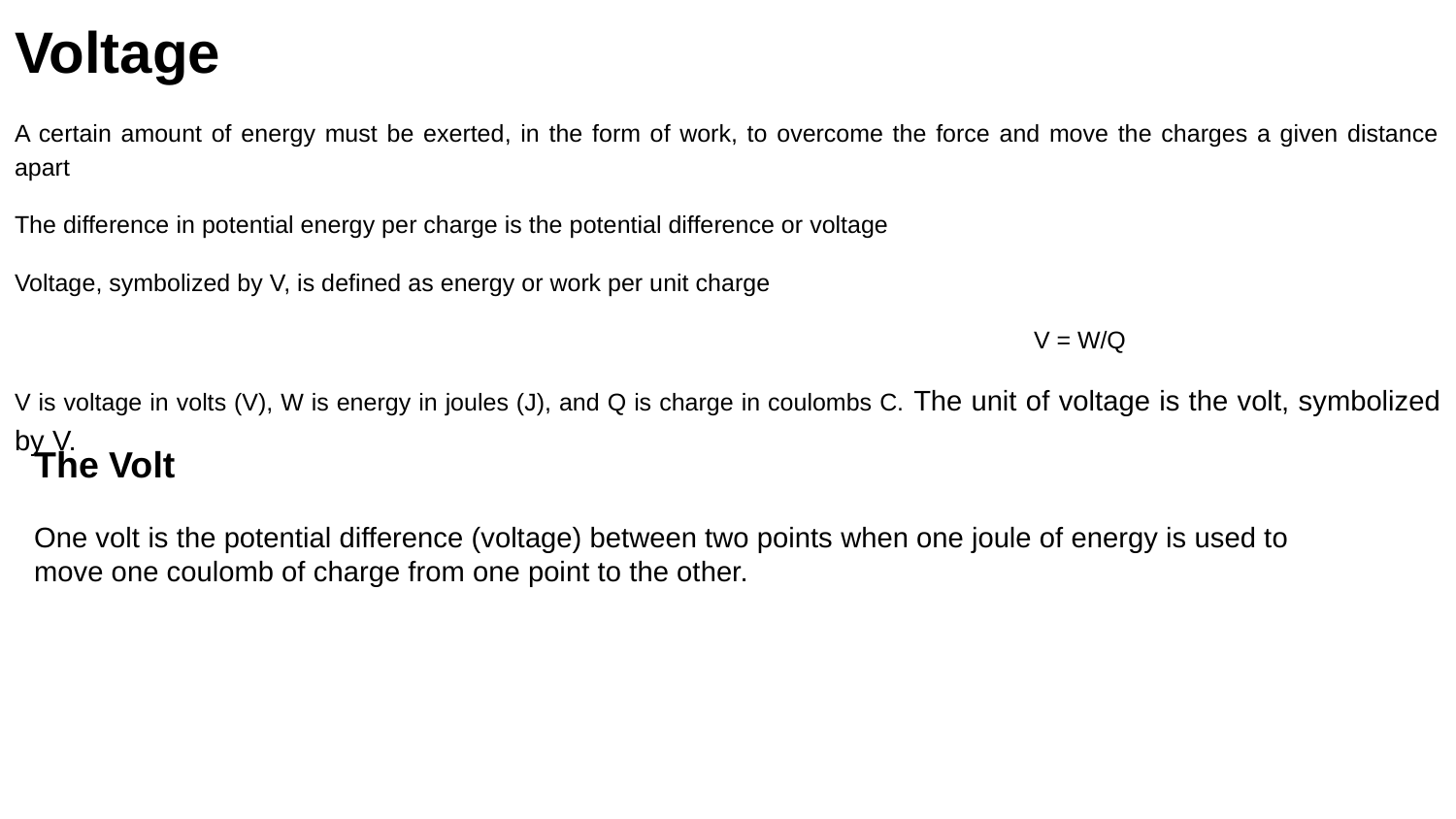

# Voltage
A certain amount of energy must be exerted, in the form of work, to overcome the force and move the charges a given distance apart
The difference in potential energy per charge is the potential difference or voltage
Voltage, symbolized by V, is defined as energy or work per unit charge
							V = W/Q
V is voltage in volts (V), W is energy in joules (J), and Q is charge in coulombs C. The unit of voltage is the volt, symbolized by V.

The Volt

One volt is the potential difference (voltage) between two points when one joule of energy is used to move one coulomb of charge from one point to the other.